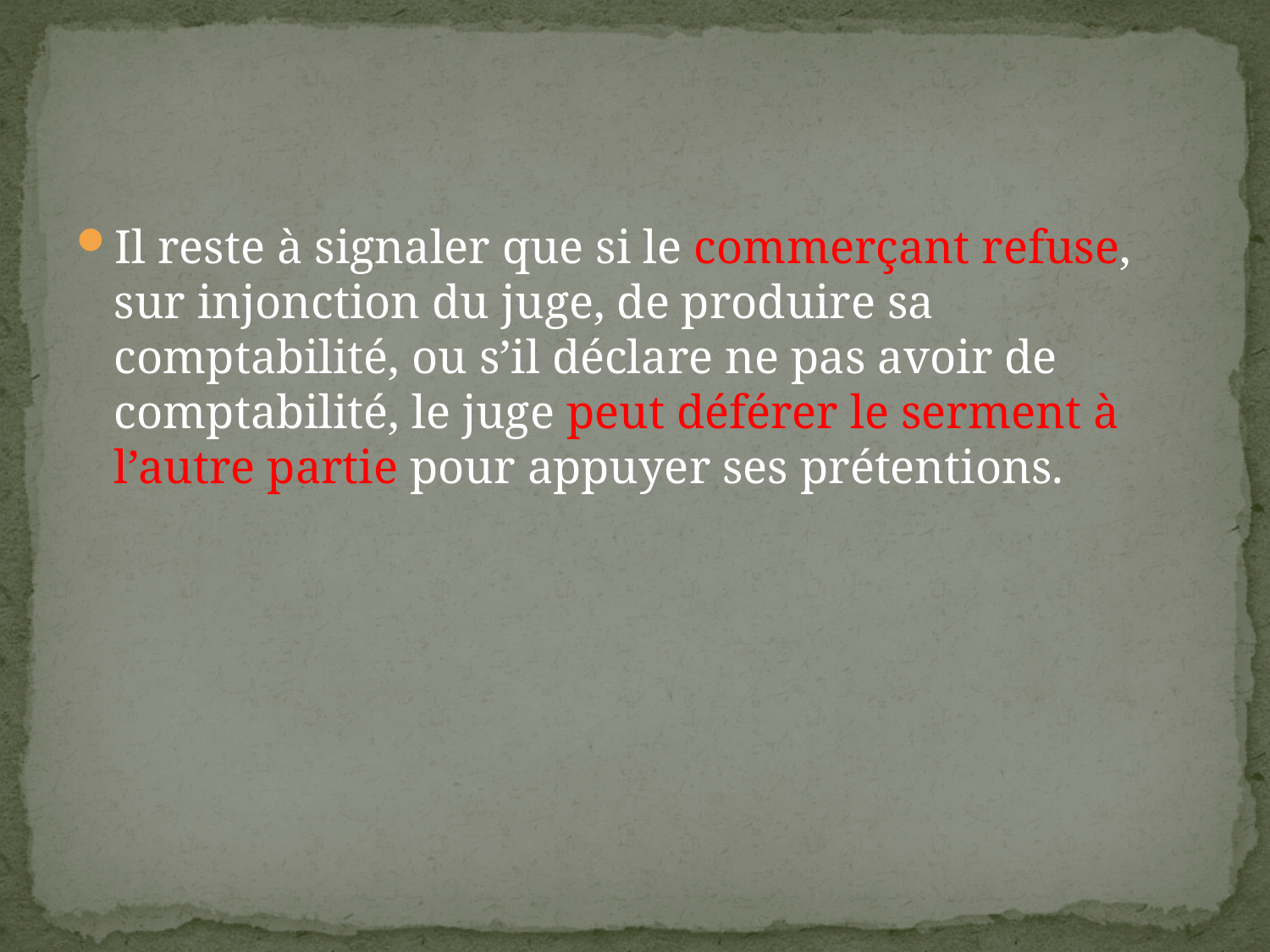

#
Il reste à signaler que si le commerçant refuse, sur injonction du juge, de produire sa comptabilité, ou s’il déclare ne pas avoir de comptabilité, le juge peut déférer le serment à l’autre partie pour appuyer ses prétentions.